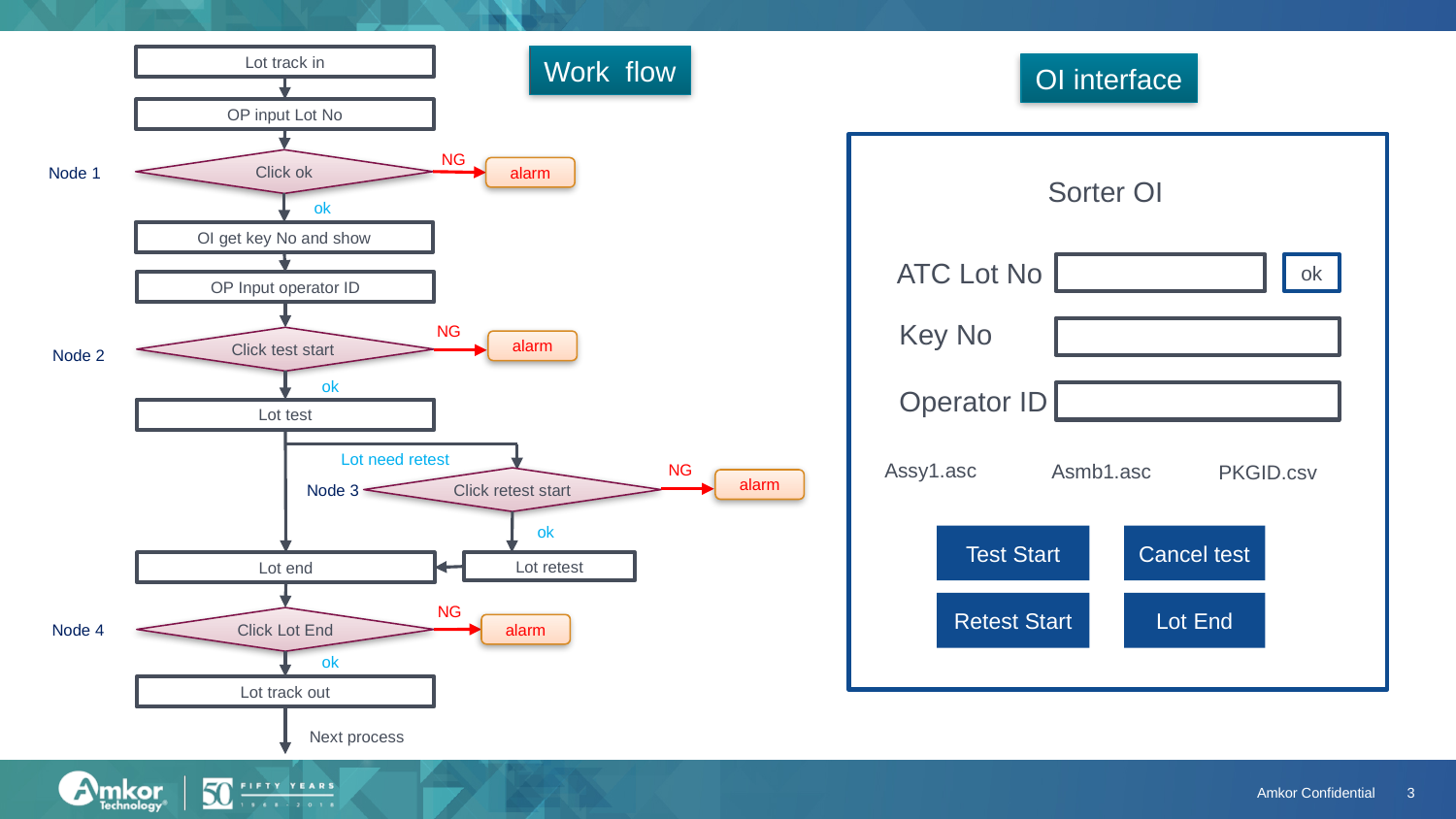

Lot track in
Work  flow
OI interface
OP input Lot No

NG
Click ok
Node 1
alarm
Sorter OI
ok
OI get key No and show
ATC Lot No

ok
OP Input operator ID
Key No
NG

Click test start
alarm
Node 2
ok
Operator ID

Lot test
Lot need retest
Assy1.asc
Asmb1.asc
PKGID.csv
NG
Click retest start
alarm
Node 3
ok
Cancel test
Test Start
Lot end
Lot retest
Retest Start
Lot End
NG
Click Lot End
Node 4
alarm
ok
Lot track out
Next process